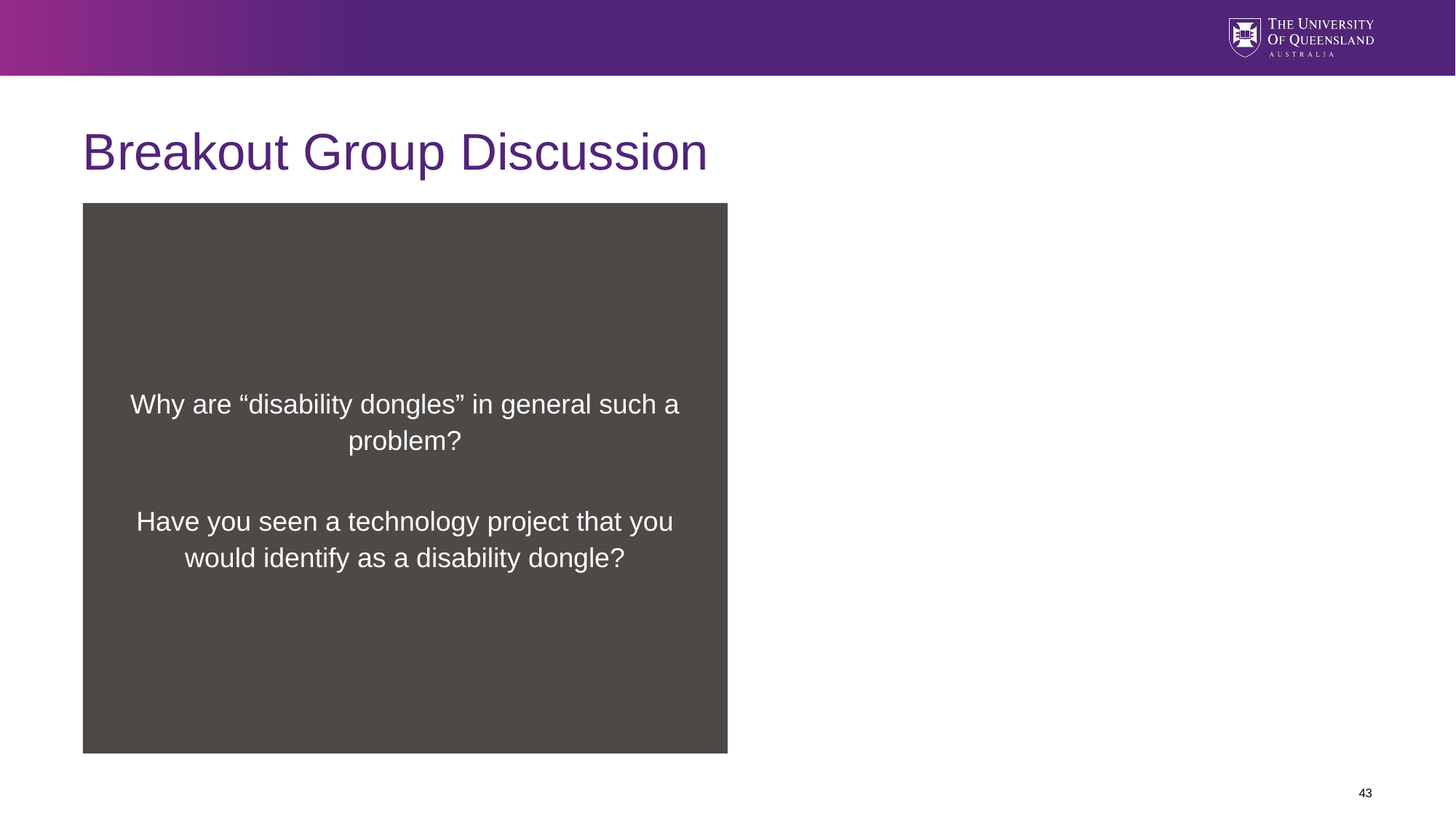

# Breakout Group Discussion

Why are “disability dongles” in general such a problem?

Have you seen a technology project that you would identify as a disability dongle?
43